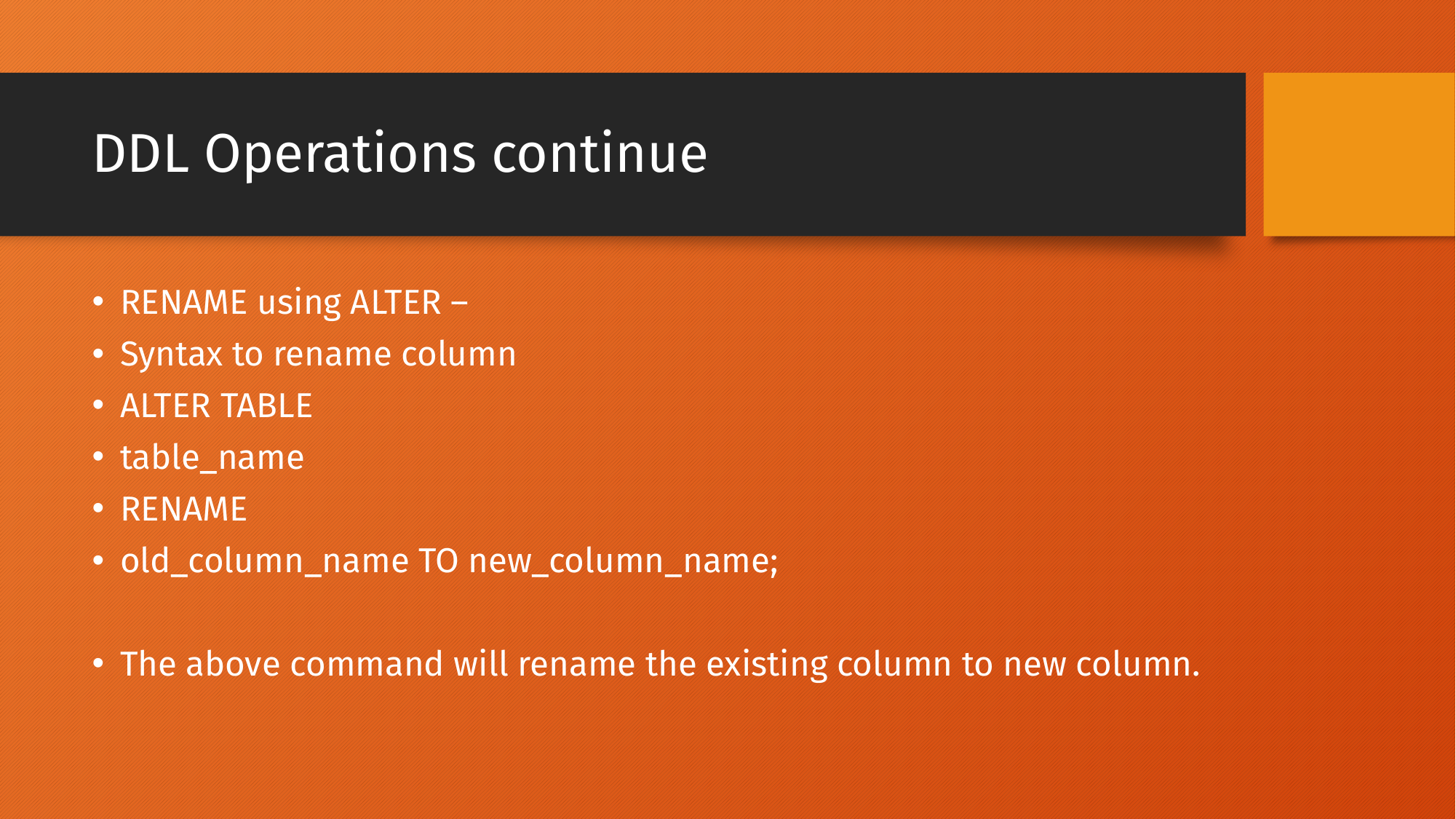

# DDL Operations continue
RENAME using ALTER –
Syntax to rename column
ALTER TABLE
table_name
RENAME
old_column_name TO new_column_name;

The above command will rename the existing column to new column.